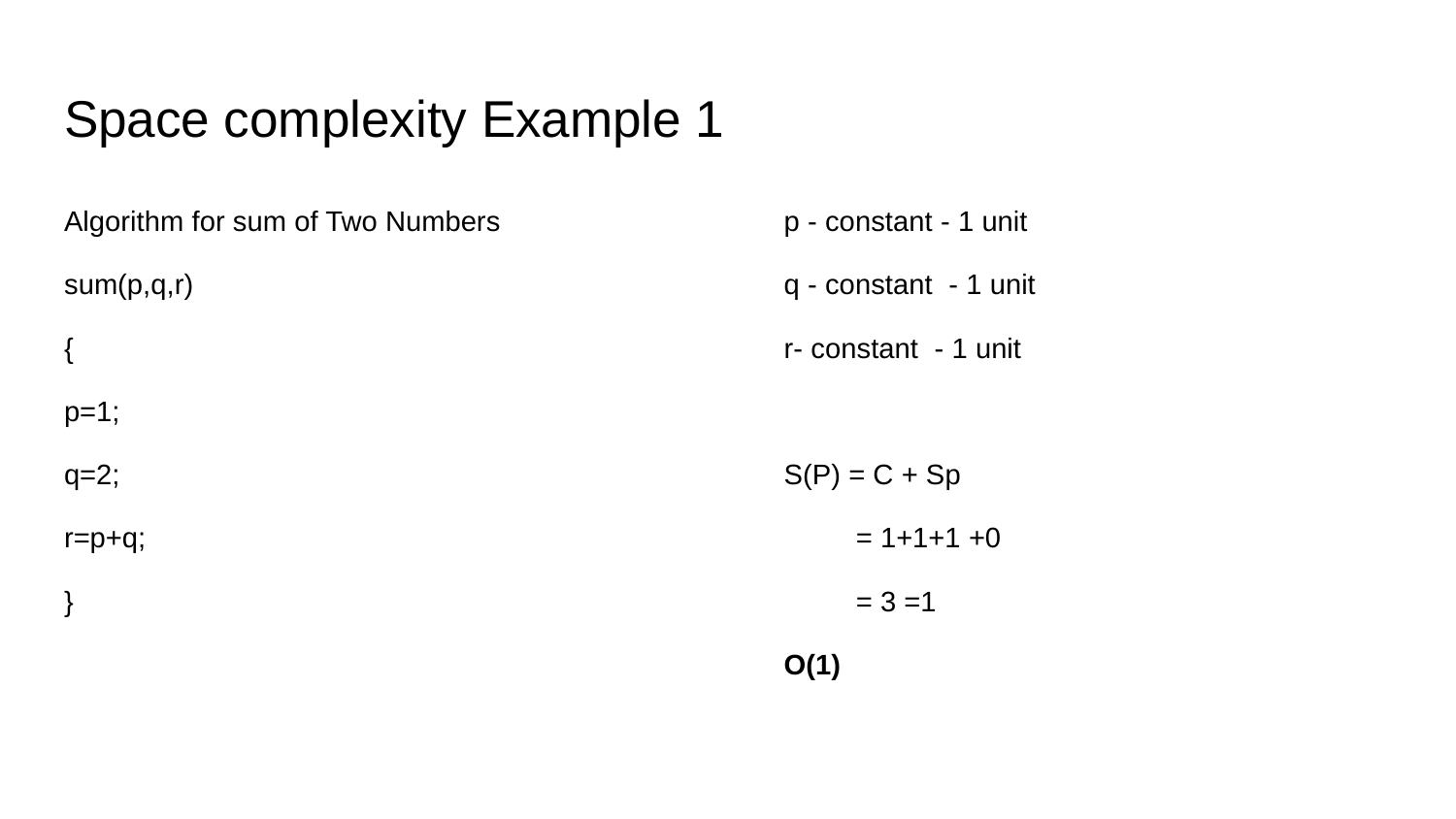

# Space complexity Example 1
Algorithm for sum of Two Numbers
sum(p,q,r)
{
p=1;
q=2;
r=p+q;
}

p - constant - 1 unit
q - constant  - 1 unit
r- constant  - 1 unit

S(P) = C + Sp
         = 1+1+1 +0
         = 3 =1
O(1)